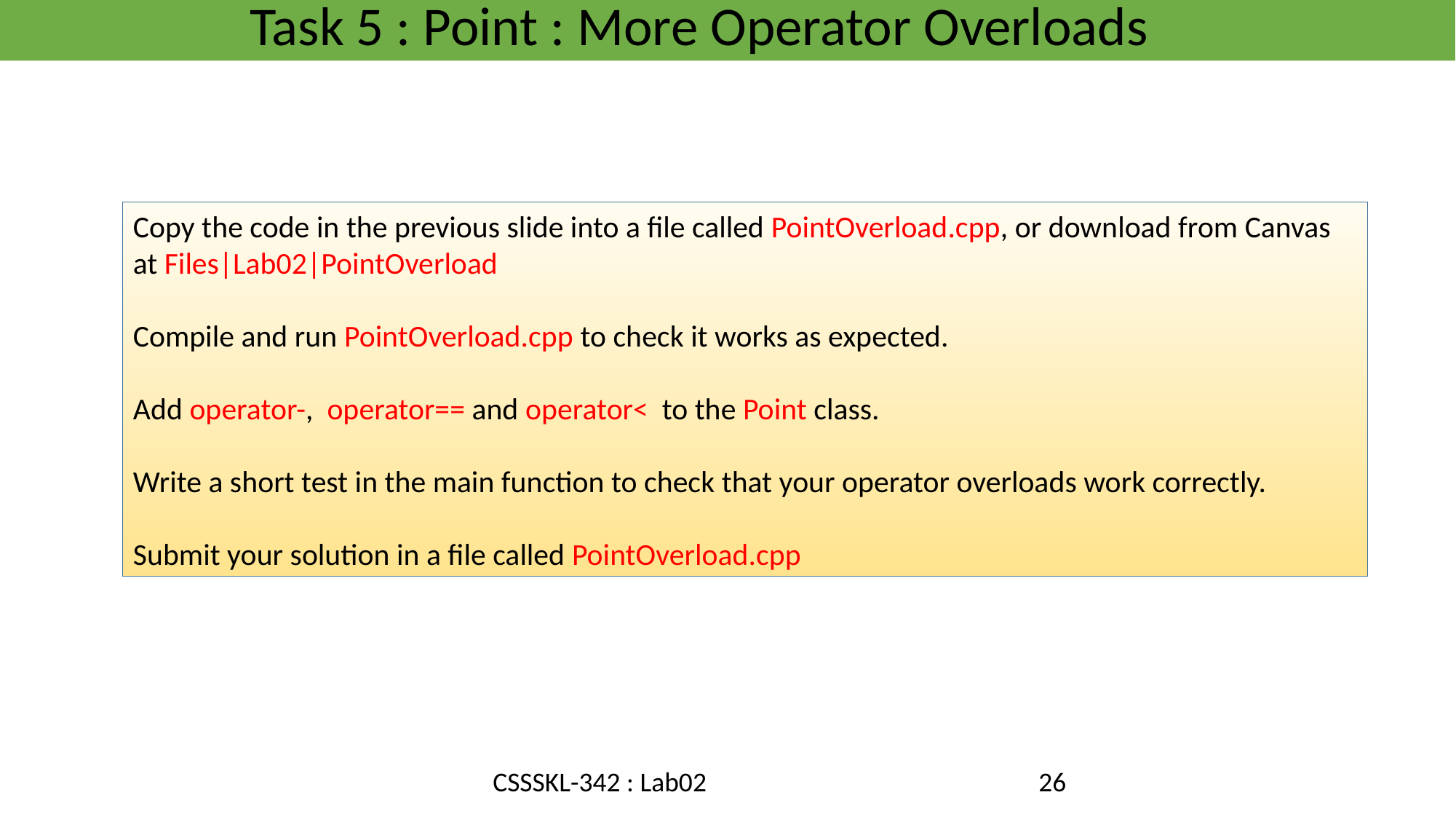

Task 5 : Point : More Operator Overloads
Copy the code in the previous slide into a file called PointOverload.cpp, or download from Canvas at Files|Lab02|PointOverload

Compile and run PointOverload.cpp to check it works as expected.

Add operator-,  operator== and operator<  to the Point class.

Write a short test in the main function to check that your operator overloads work correctly.

Submit your solution in a file called PointOverload.cpp
CSSSKL-342 : Lab02
26